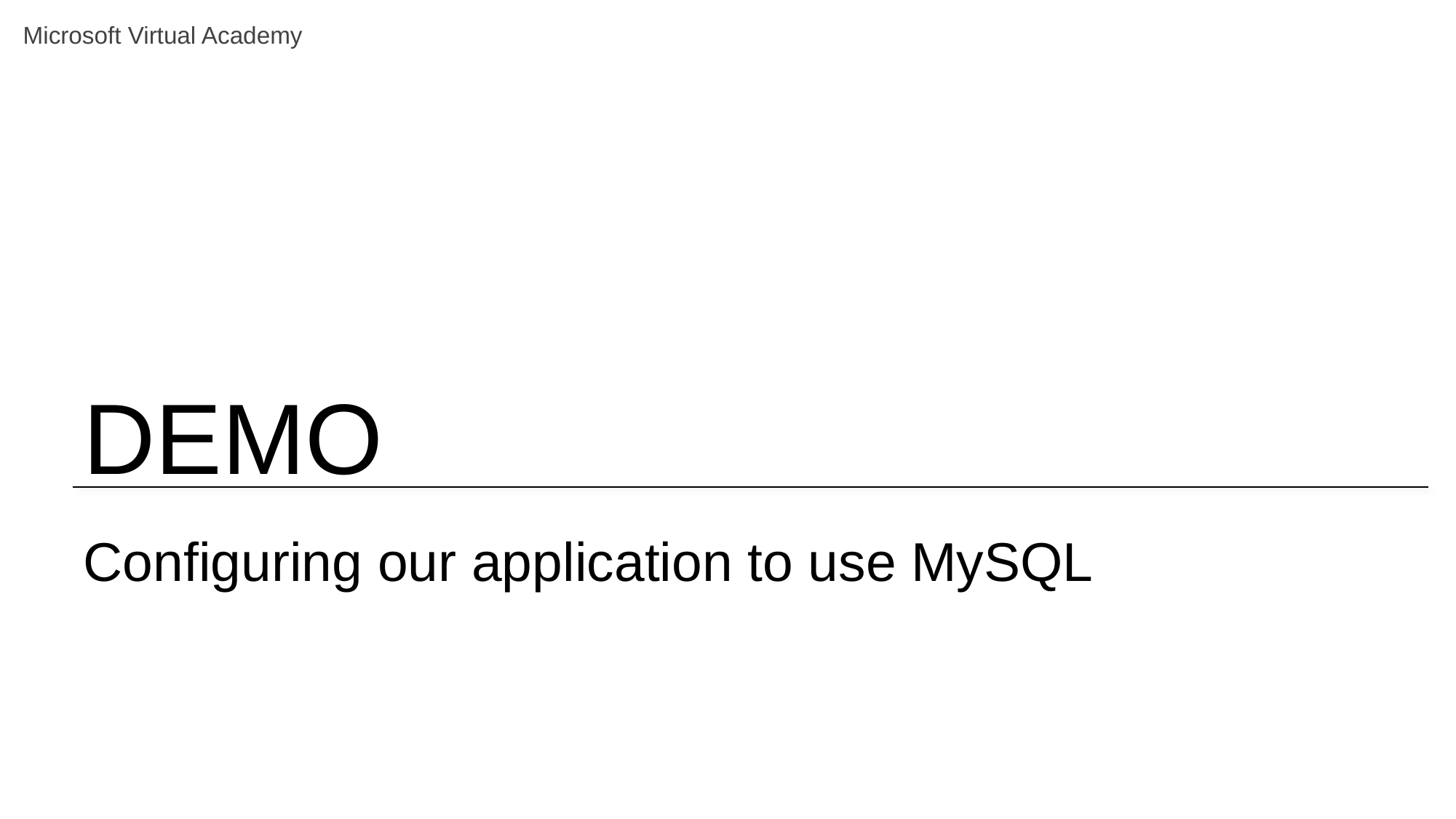

# Configuring our application to use MySQL